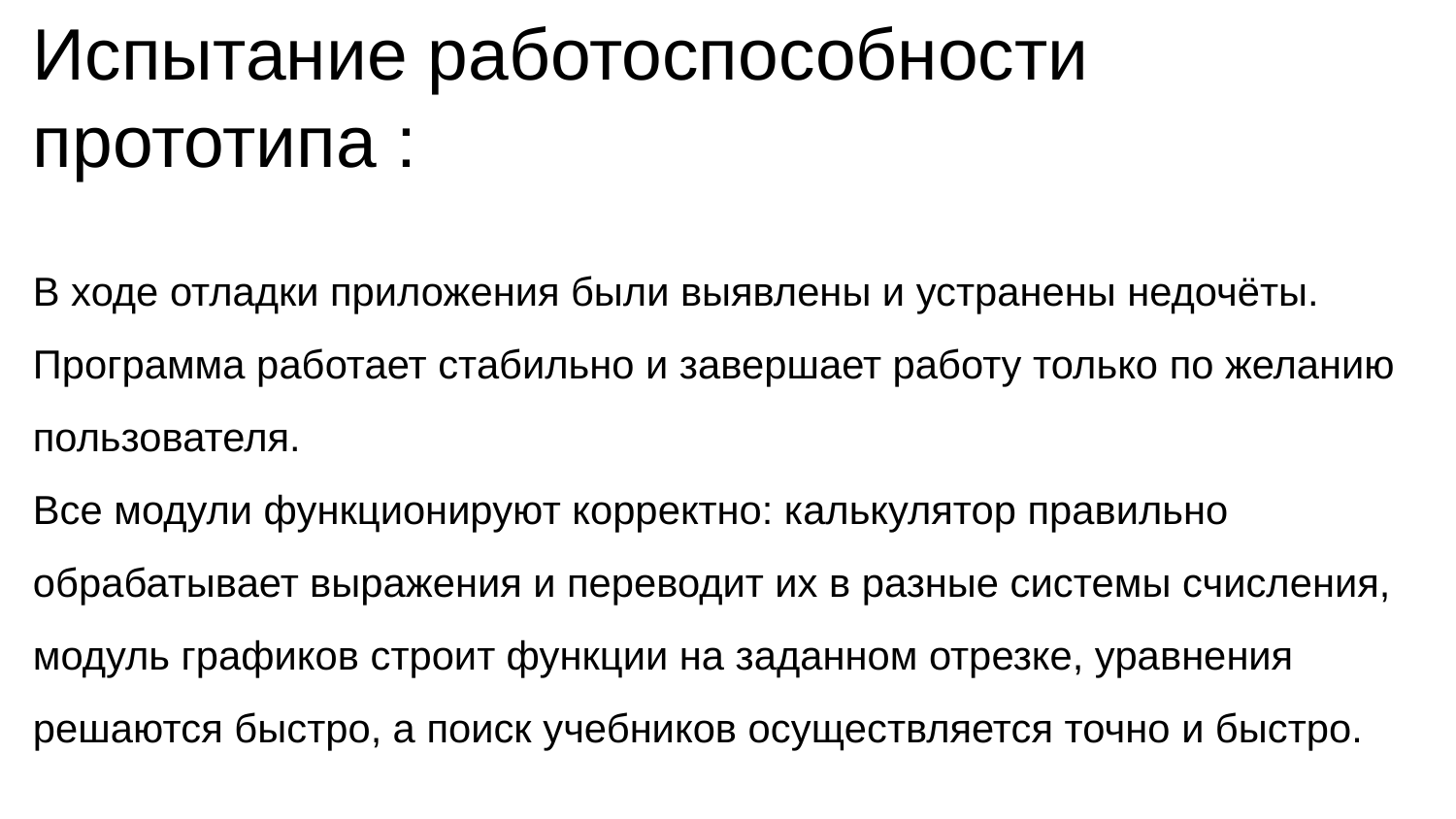

Испытание работоспособности прототипа :
В ходе отладки приложения были выявлены и устранены недочёты. Программа работает стабильно и завершает работу только по желанию пользователя.
Все модули функционируют корректно: калькулятор правильно обрабатывает выражения и переводит их в разные системы счисления, модуль графиков строит функции на заданном отрезке, уравнения решаются быстро, а поиск учебников осуществляется точно и быстро.